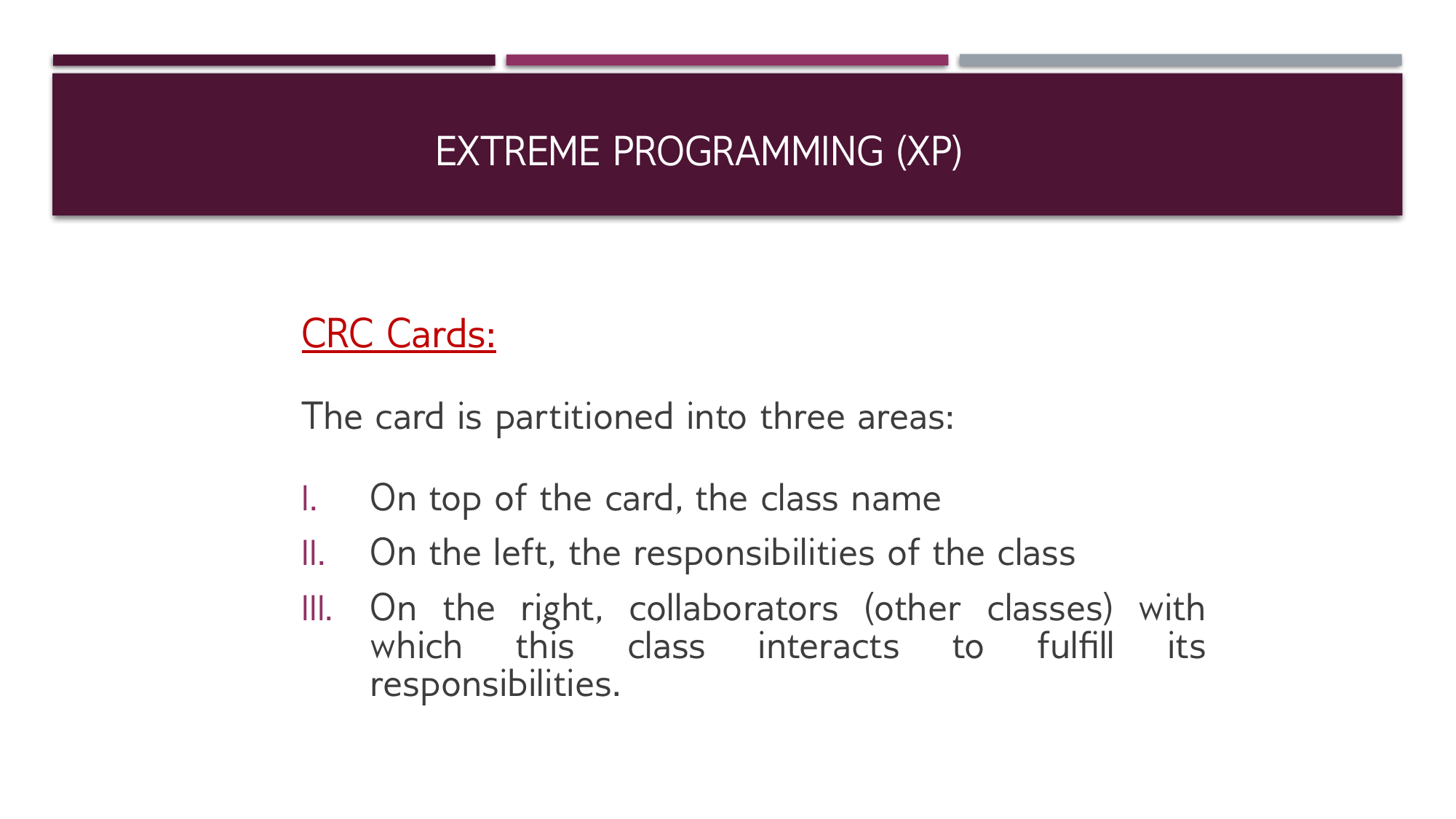

# Extreme Programming (XP)

CRC Cards:

The card is partitioned into three areas:

On top of the card, the class name
On the left, the responsibilities of the class
On the right, collaborators (other classes) with which this class interacts to fulfill its responsibilities.